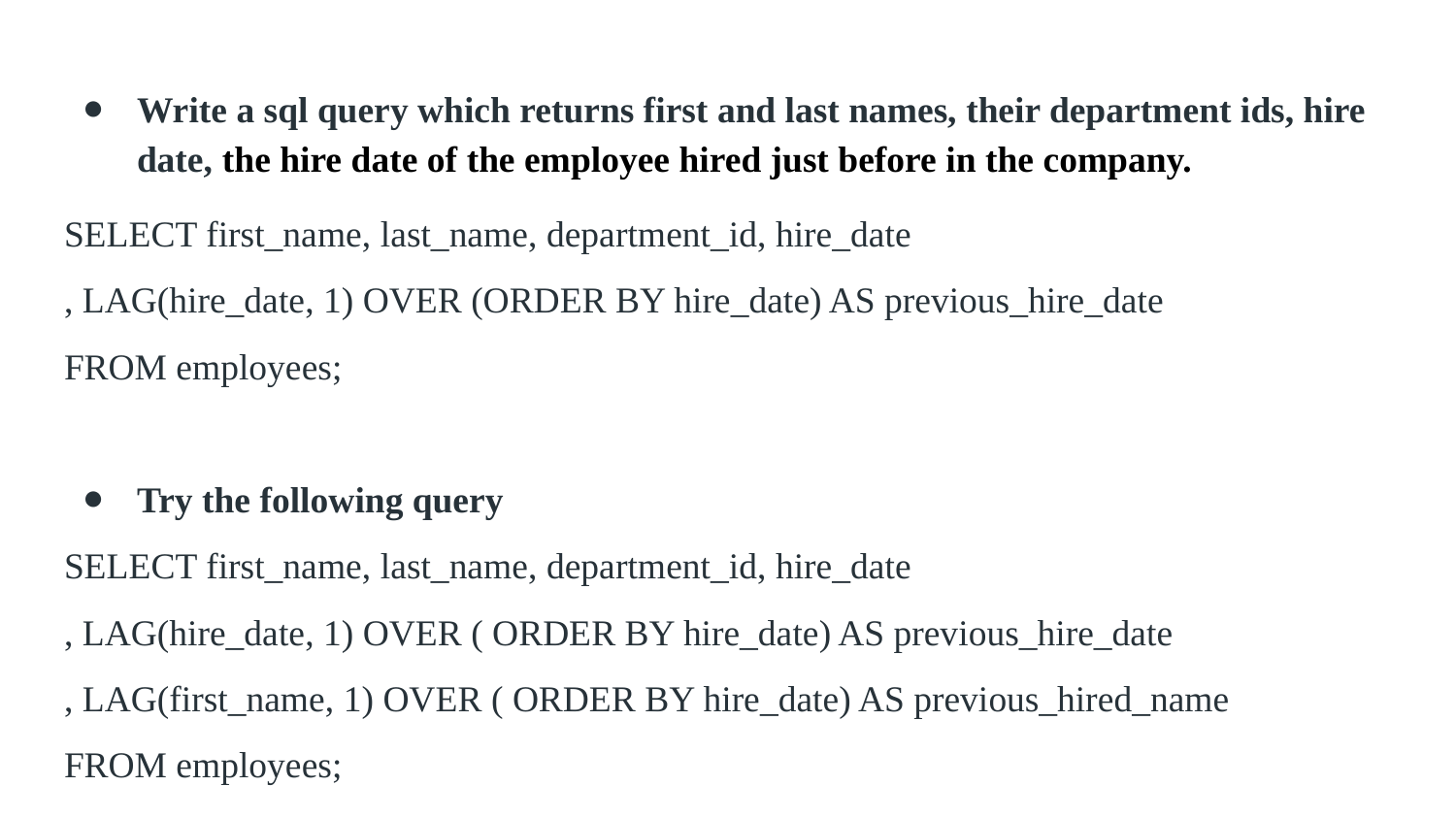

Write a sql query which returns first and last names, their department ids, hire date, the hire date of the employee hired just before in the company.
SELECT first_name, last_name, department_id, hire_date
, LAG(hire_date, 1) OVER (ORDER BY hire_date) AS previous_hire_date
FROM employees;

Try the following query
SELECT first_name, last_name, department_id, hire_date
, LAG(hire_date, 1) OVER ( ORDER BY hire_date) AS previous_hire_date
, LAG(first_name, 1) OVER ( ORDER BY hire_date) AS previous_hired_name
FROM employees;